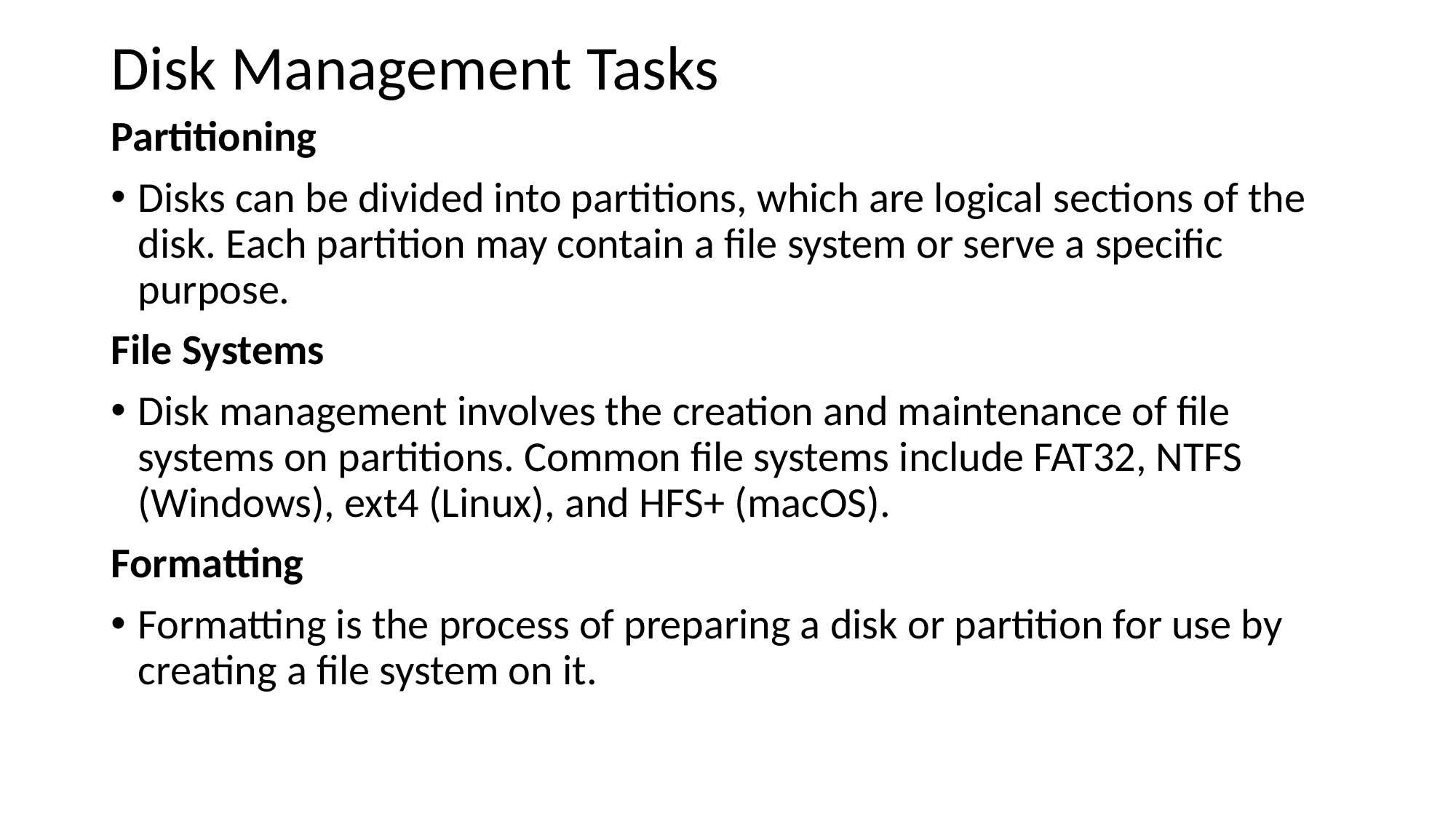

# Disk Management Tasks
Partitioning
Disks can be divided into partitions, which are logical sections of the disk. Each partition may contain a file system or serve a specific purpose.
File Systems
Disk management involves the creation and maintenance of file systems on partitions. Common file systems include FAT32, NTFS (Windows), ext4 (Linux), and HFS+ (macOS).
Formatting
Formatting is the process of preparing a disk or partition for use by creating a file system on it.